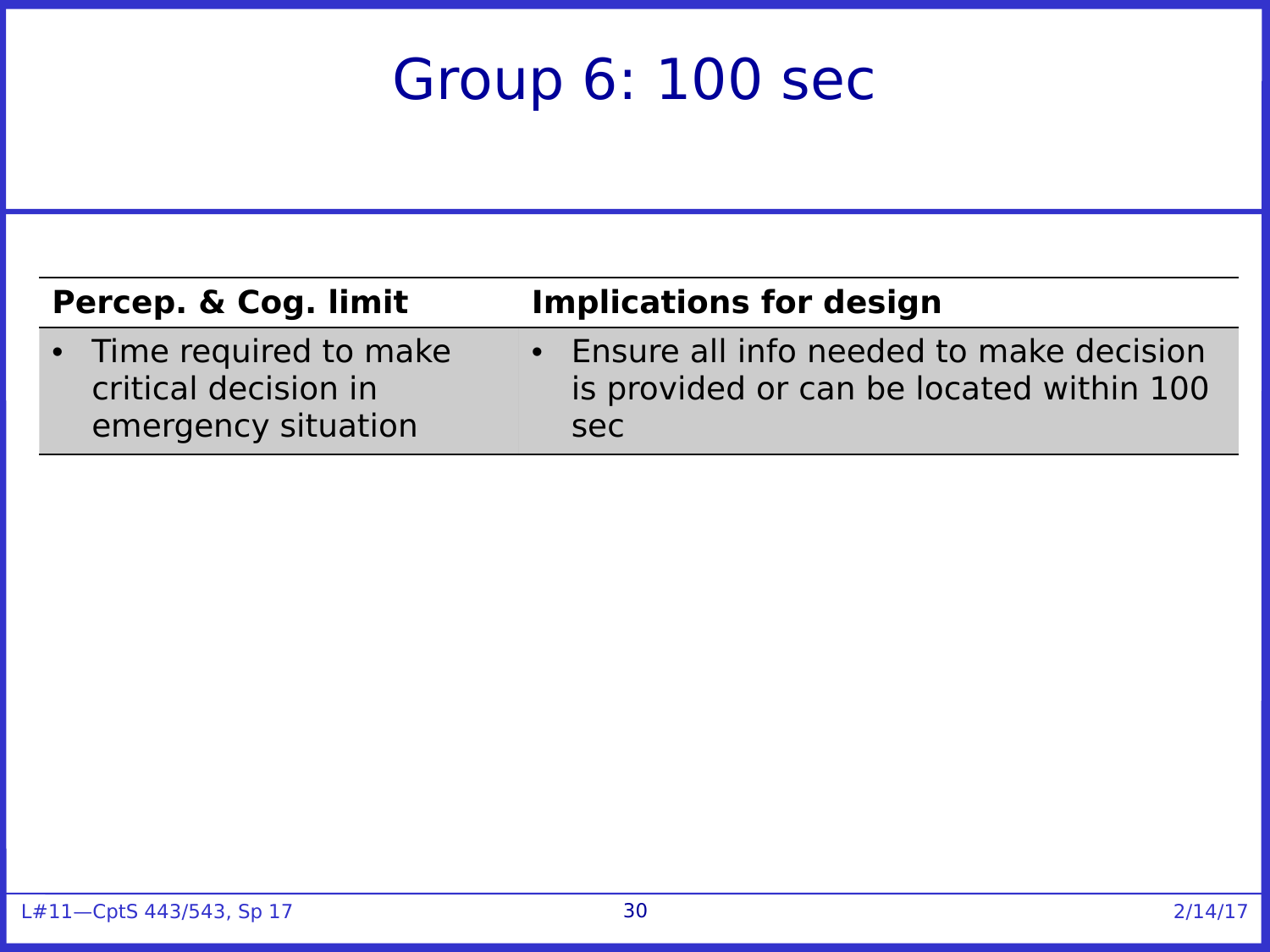

# Group 6: 100 sec
| Percep. & Cog. limit | Implications for design |
| --- | --- |
| Time required to make critical decision in emergency situation | Ensure all info needed to make decision is provided or can be located within 100 sec |
30